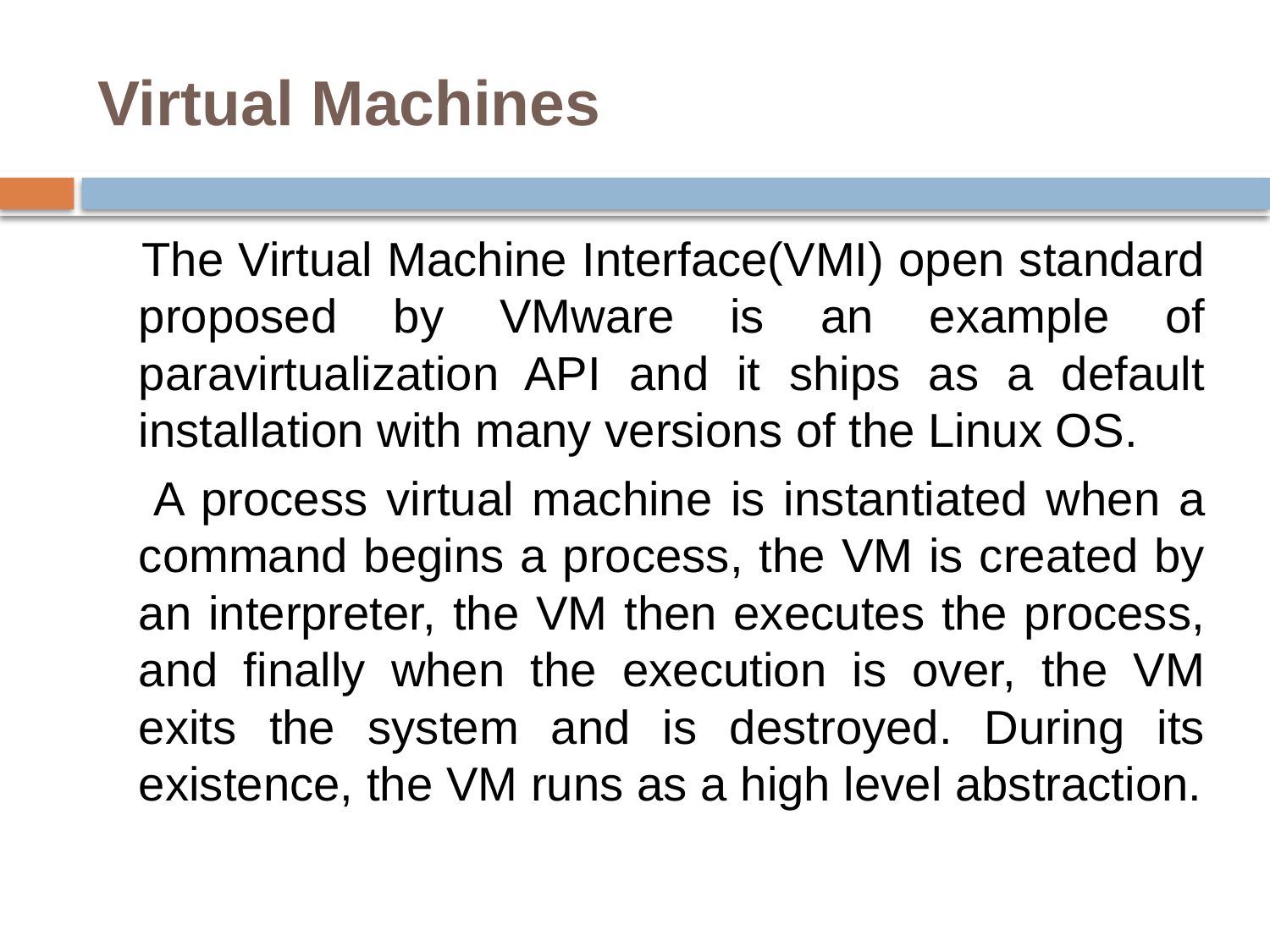

# Virtual Machines
   The Virtual Machine Interface(VMI) open standard proposed by VMware is an example of paravirtualization API and it ships as a default installation with many versions of the Linux OS.
   A process virtual machine is instantiated when a command begins a process, the VM is created by an interpreter, the VM then executes the process, and finally when the execution is over, the VM exits the system and is destroyed. During its existence, the VM runs as a high level abstraction.